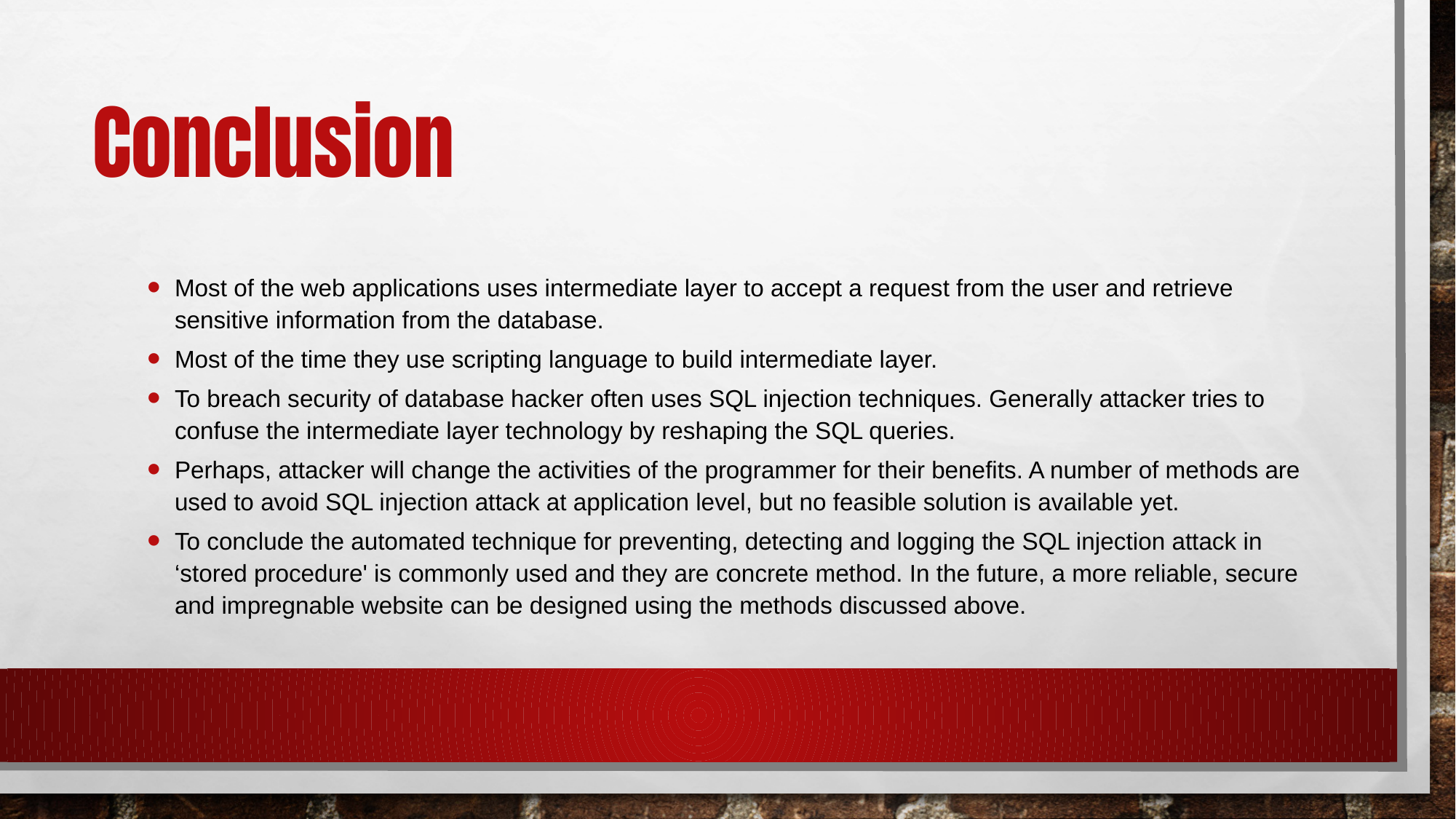

# Conclusion
Most of the web applications uses intermediate layer to accept a request from the user and retrieve sensitive information from the database.
Most of the time they use scripting language to build intermediate layer.
To breach security of database hacker often uses SQL injection techniques. Generally attacker tries to confuse the intermediate layer technology by reshaping the SQL queries.
Perhaps, attacker will change the activities of the programmer for their benefits. A number of methods are used to avoid SQL injection attack at application level, but no feasible solution is available yet.
To conclude the automated technique for preventing, detecting and logging the SQL injection attack in ‘stored procedure' is commonly used and they are concrete method. In the future, a more reliable, secure and impregnable website can be designed using the methods discussed above.